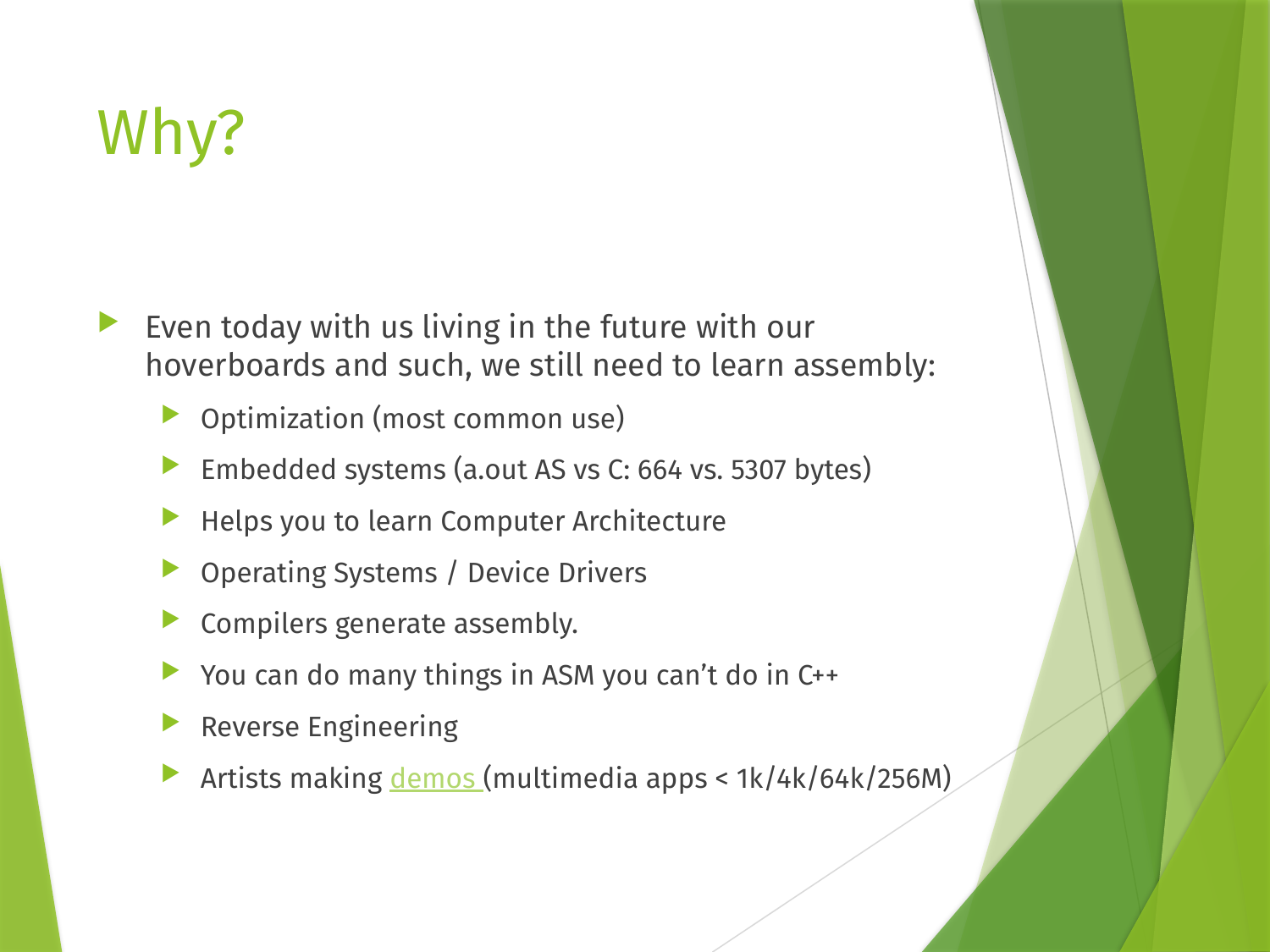

# Why?
Even today with us living in the future with our hoverboards and such, we still need to learn assembly:
Optimization (most common use)
Embedded systems (a.out AS vs C: 664 vs. 5307 bytes)
Helps you to learn Computer Architecture
Operating Systems / Device Drivers
Compilers generate assembly.
You can do many things in ASM you can’t do in C++
Reverse Engineering
Artists making demos (multimedia apps < 1k/4k/64k/256M)